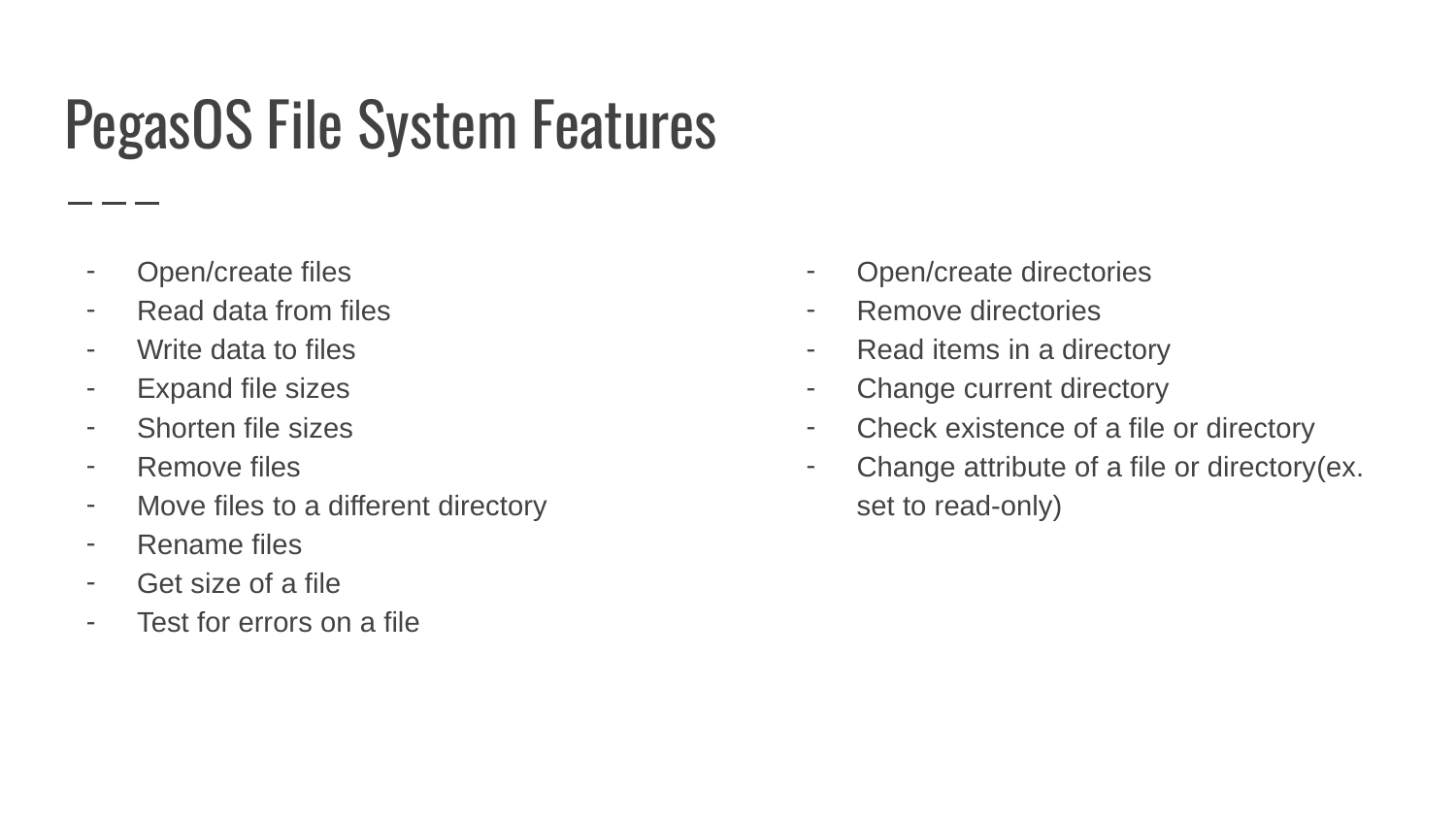

# PegasOS File System Features
Open/create files
Read data from files
Write data to files
Expand file sizes
Shorten file sizes
Remove files
Move files to a different directory
Rename files
Get size of a file
Test for errors on a file
Open/create directories
Remove directories
Read items in a directory
Change current directory
Check existence of a file or directory
Change attribute of a file or directory(ex. set to read-only)